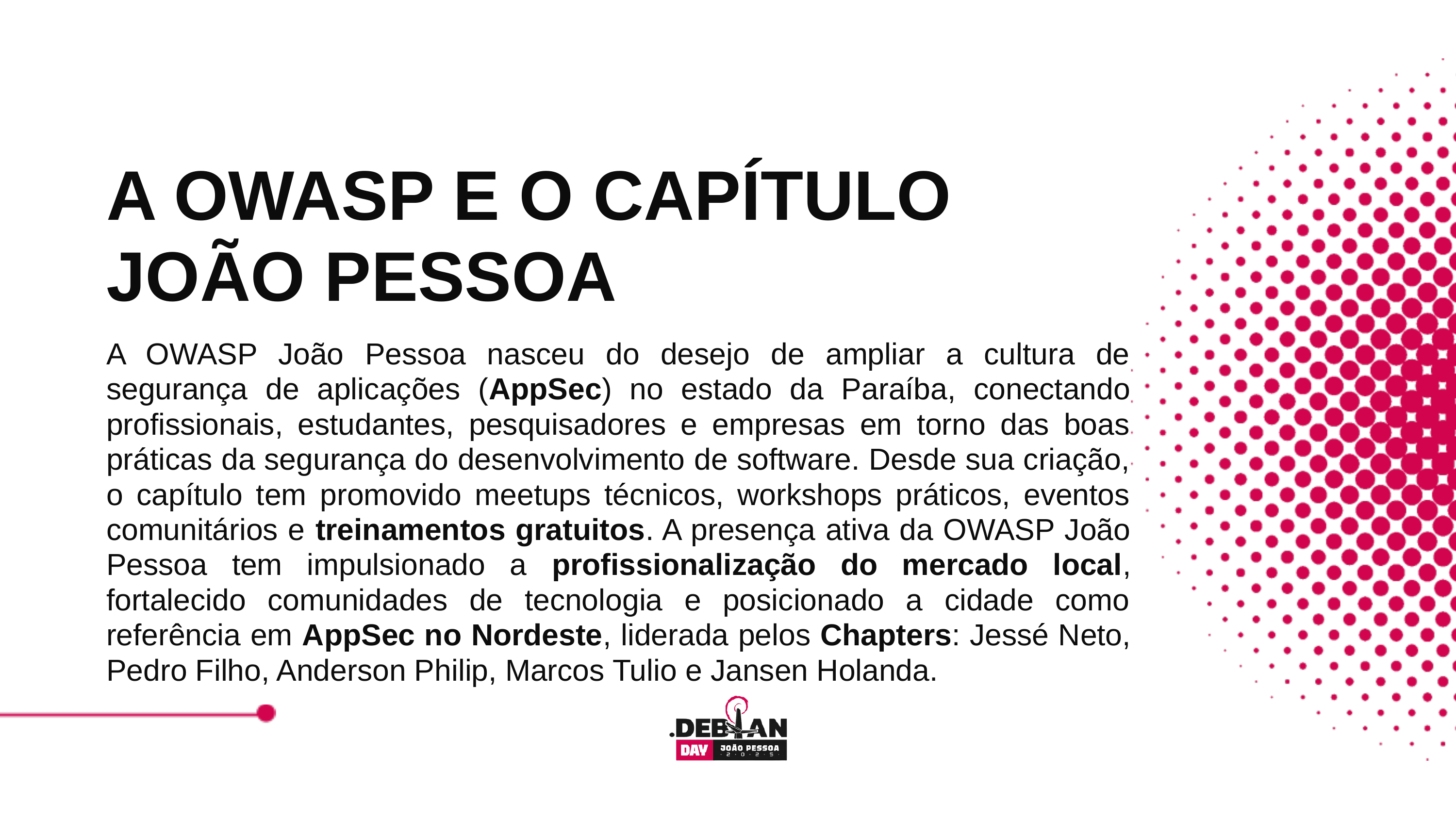

A OWASP E O CAPÍTULO
JOÃO PESSOA
A OWASP João Pessoa nasceu do desejo de ampliar a cultura de segurança de aplicações (AppSec) no estado da Paraíba, conectando profissionais, estudantes, pesquisadores e empresas em torno das boas práticas da segurança do desenvolvimento de software. Desde sua criação, o capítulo tem promovido meetups técnicos, workshops práticos, eventos comunitários e treinamentos gratuitos. A presença ativa da OWASP João Pessoa tem impulsionado a profissionalização do mercado local, fortalecido comunidades de tecnologia e posicionado a cidade como referência em AppSec no Nordeste, liderada pelos Chapters: Jessé Neto, Pedro Filho, Anderson Philip, Marcos Tulio e Jansen Holanda.